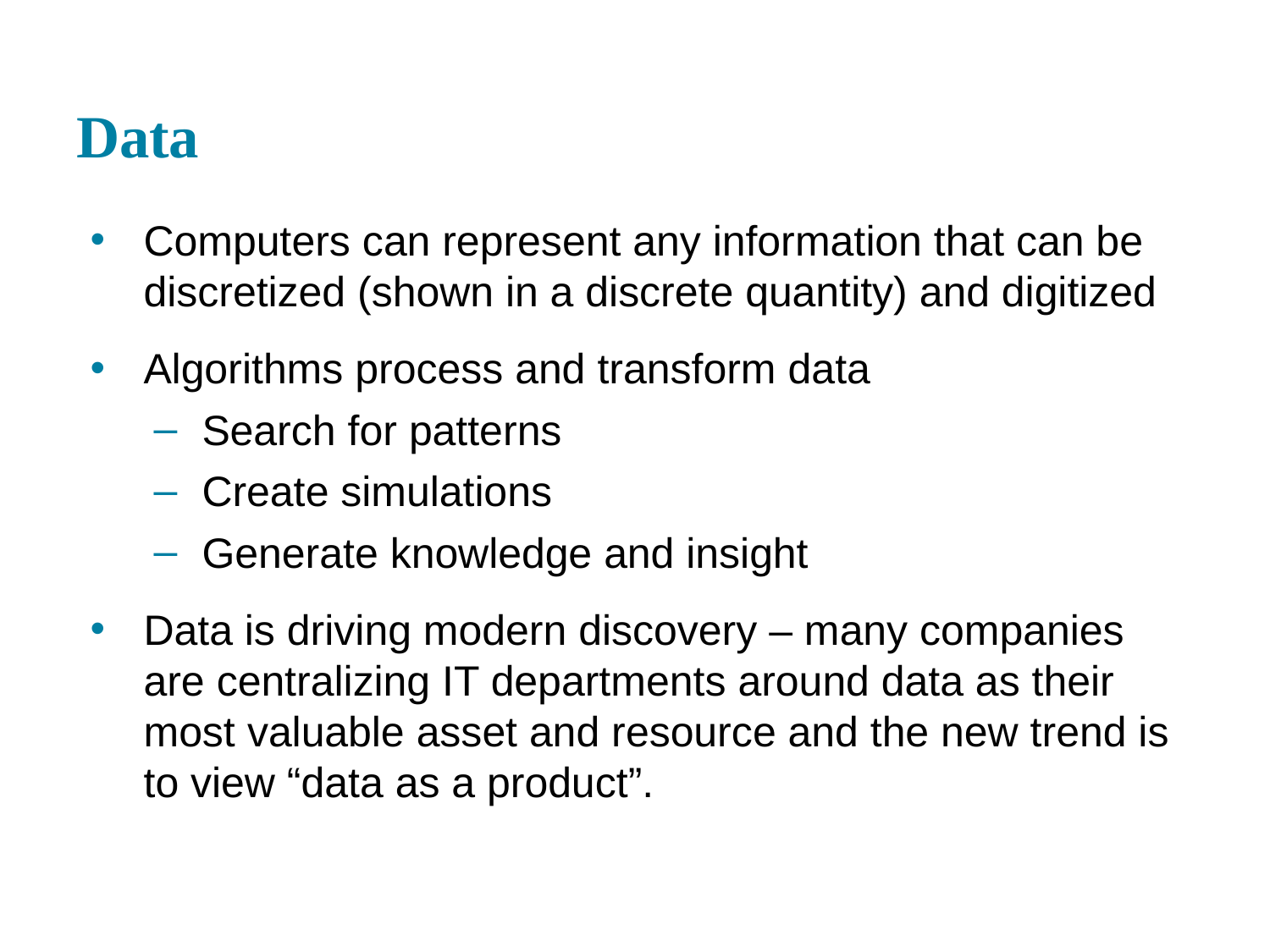

# Data
Computers can represent any information that can be discretized (shown in a discrete quantity) and digitized
Algorithms process and transform data
Search for patterns
Create simulations
Generate knowledge and insight
Data is driving modern discovery – many companies are centralizing IT departments around data as their most valuable asset and resource and the new trend is to view “data as a product”.